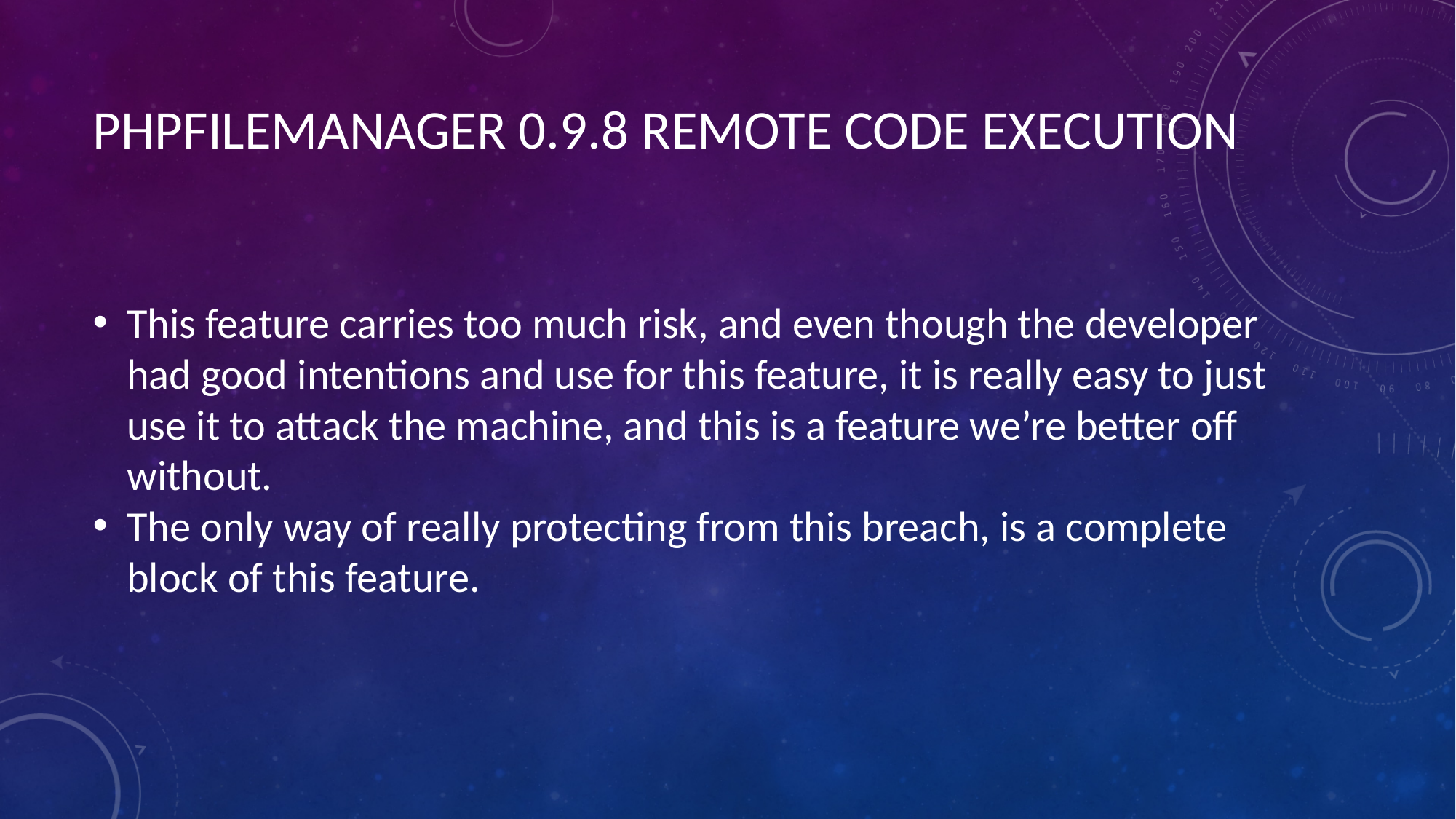

# phpFileManager 0.9.8 Remote Code Execution
This feature carries too much risk, and even though the developer had good intentions and use for this feature, it is really easy to just use it to attack the machine, and this is a feature we’re better off without.
The only way of really protecting from this breach, is a complete block of this feature.